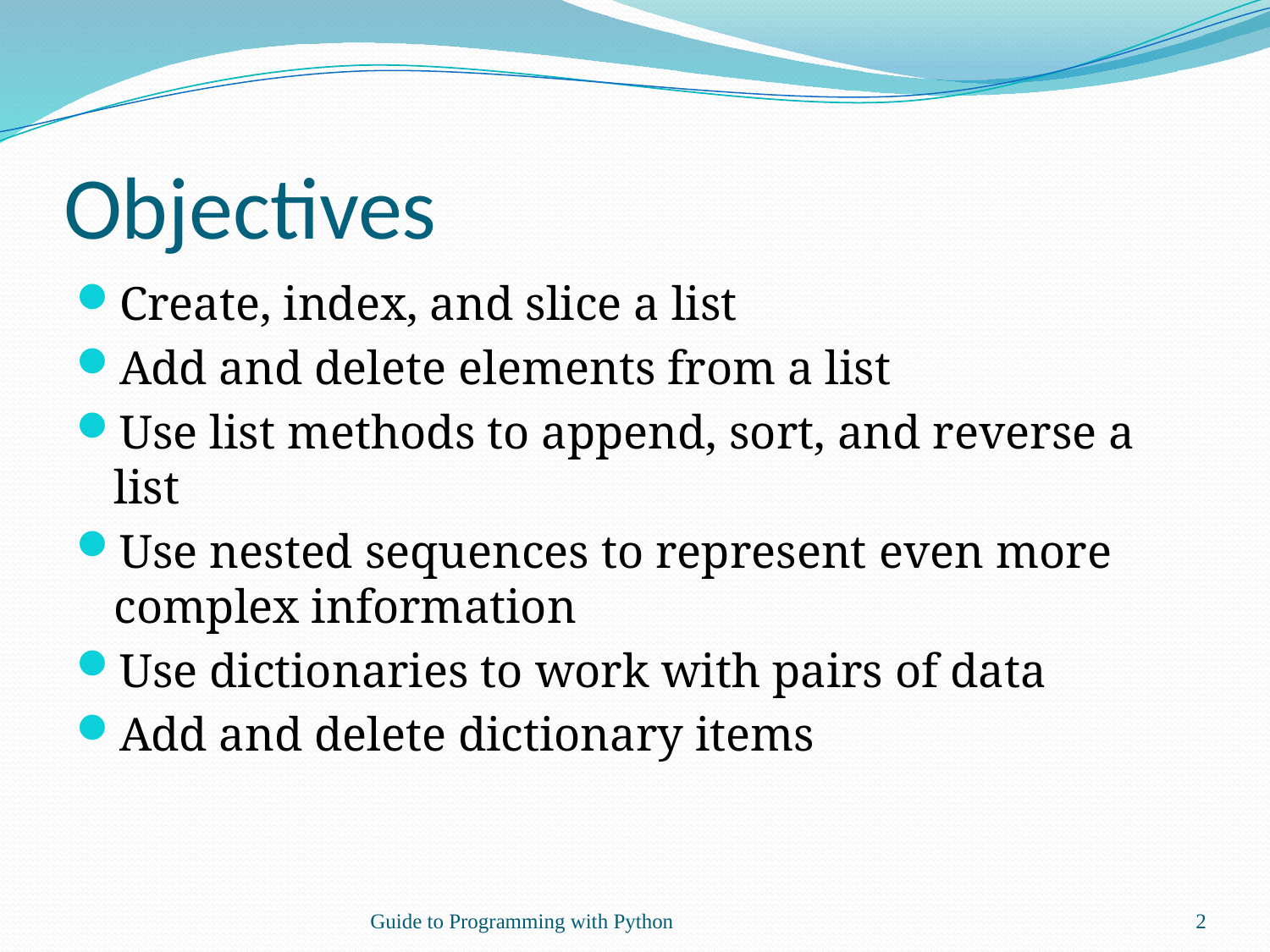

# Objectives
Create, index, and slice a list
Add and delete elements from a list
Use list methods to append, sort, and reverse a list
Use nested sequences to represent even more complex information
Use dictionaries to work with pairs of data
Add and delete dictionary items
Guide to Programming with Python
2